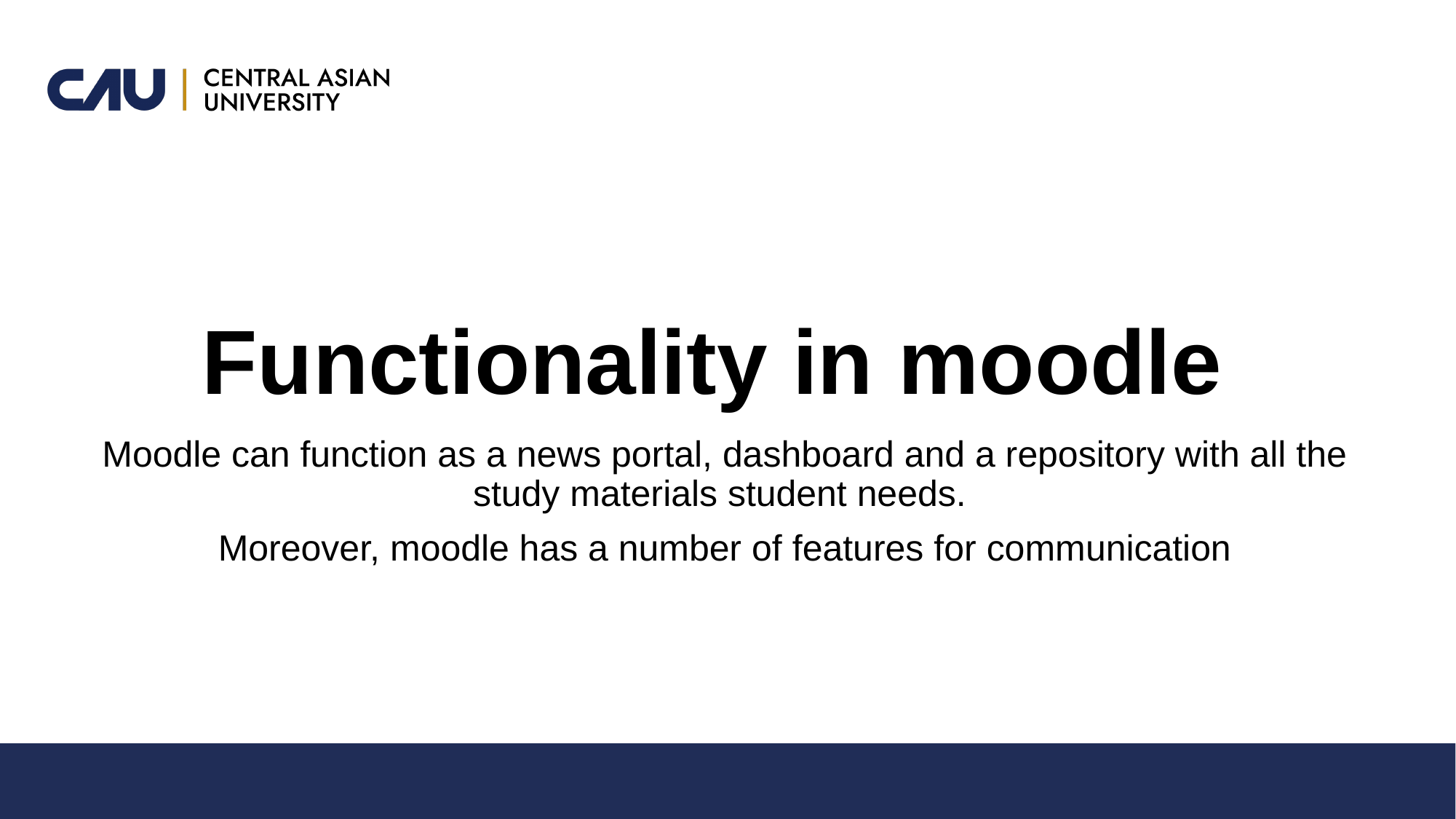

# Functionality in moodle
Moodle can function as a news portal, dashboard and a repository with all the study materials student needs.
Moreover, moodle has a number of features for communication